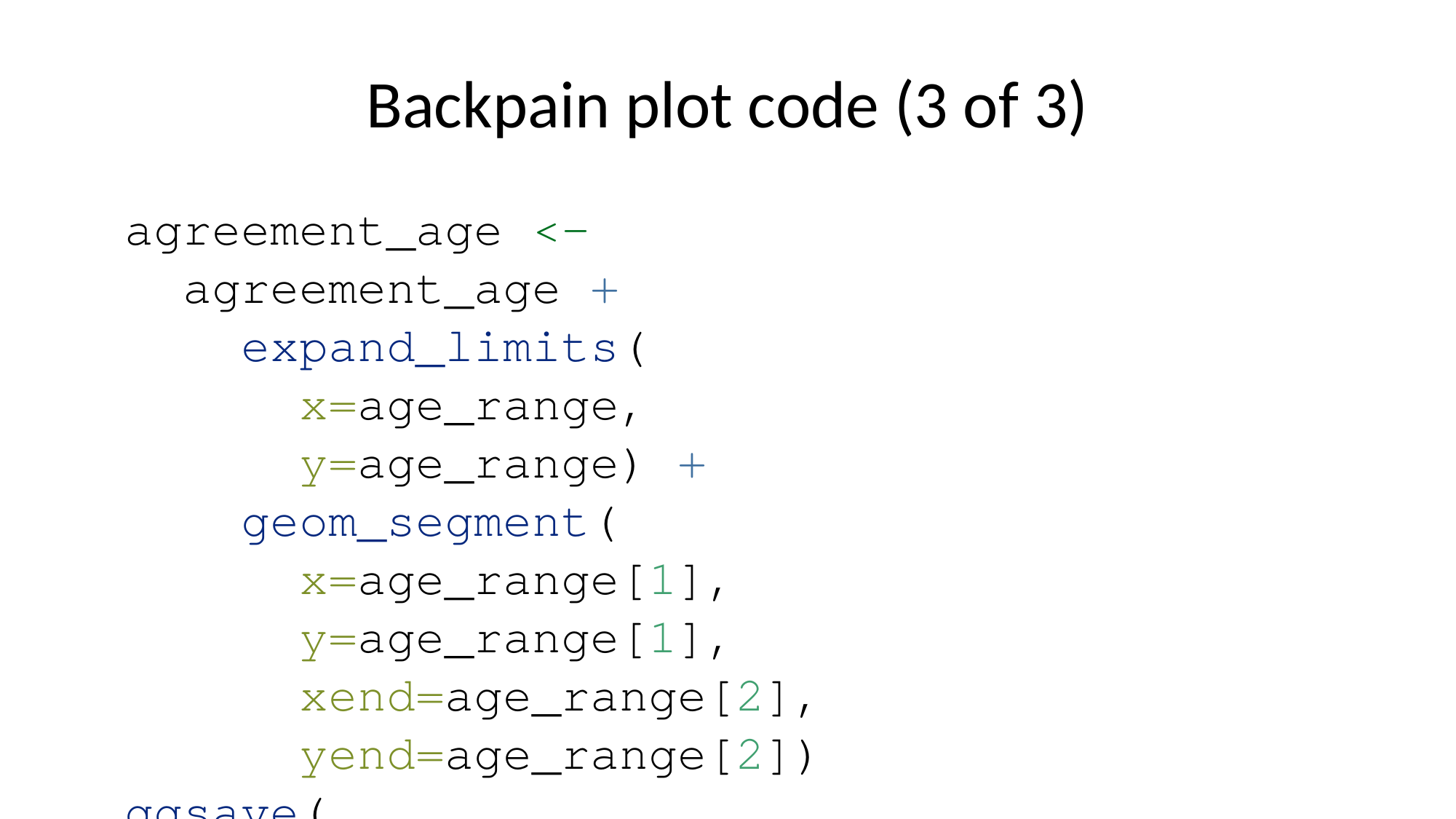

# Backpain plot code (3 of 3)
agreement_age <-
  agreement_age +
    expand_limits(
      x=age_range,
      y=age_range) +
    geom_segment(
      x=age_range[1],
      y=age_range[1],
      xend=age_range[2],
      yend=age_range[2])
ggsave(
  "../images/agreement_age.png",
  agreement_age, width=4, height=4)